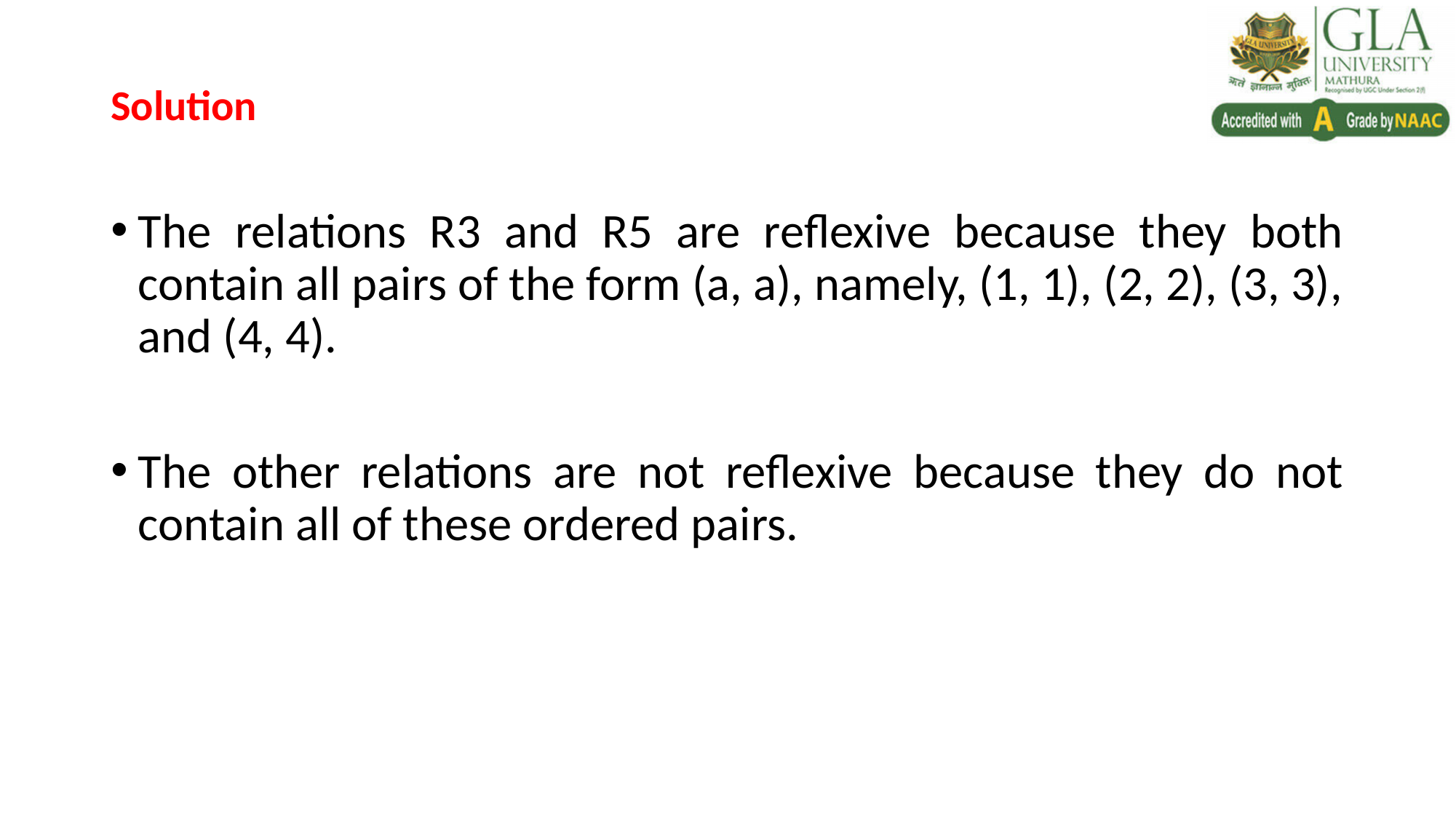

Solution

The relations R3 and R5 are reflexive because they both contain all pairs of the form (a, a), namely, (1, 1), (2, 2), (3, 3), and (4, 4).

The other relations are not reflexive because they do not contain all of these ordered pairs.